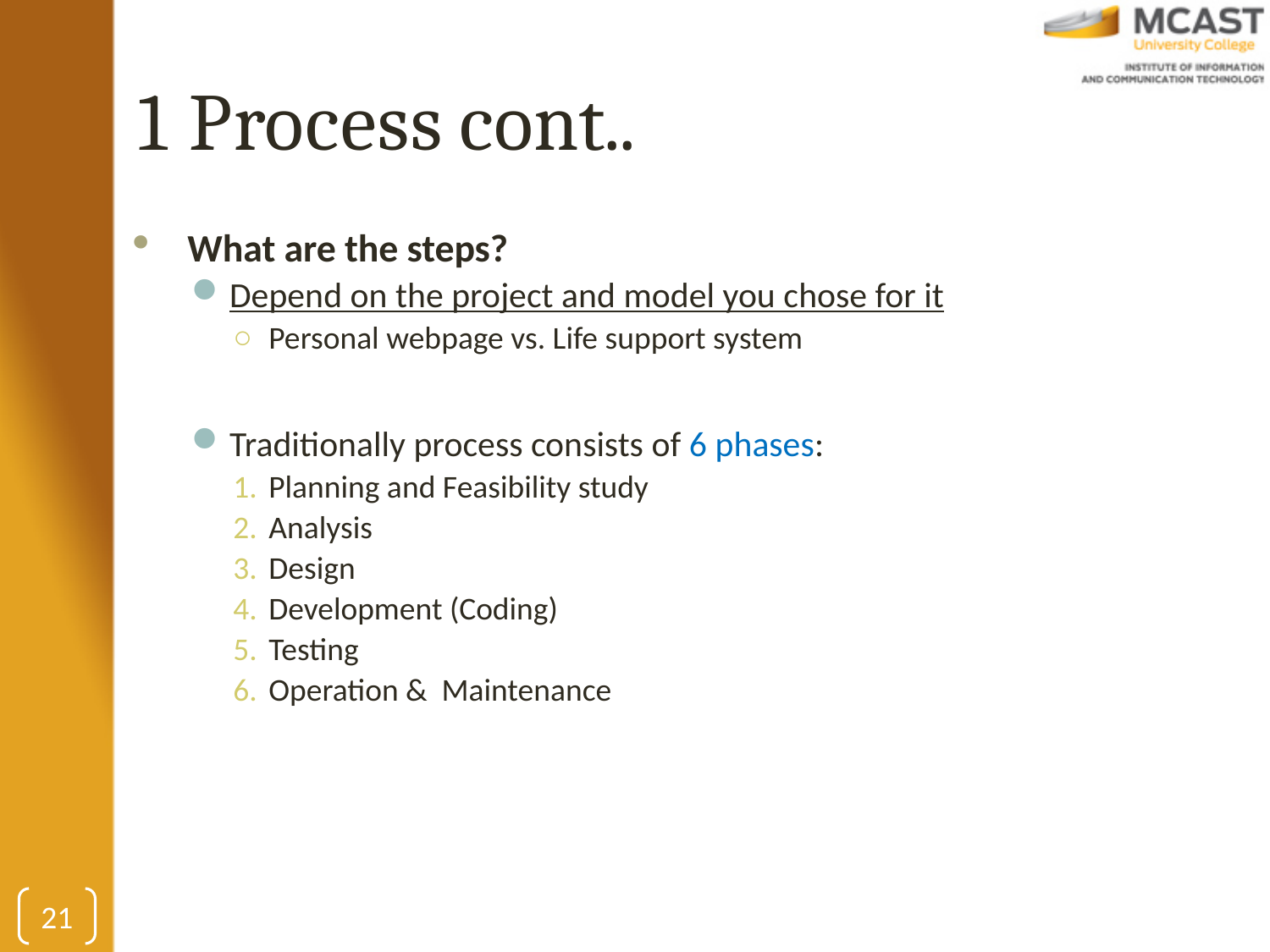

# 1 Process cont..
What are the steps?
Depend on the project and model you chose for it
Personal webpage vs. Life support system

Traditionally process consists of 6 phases:
Planning and Feasibility study
Analysis
Design
Development (Coding)
Testing
Operation &  Maintenance

21